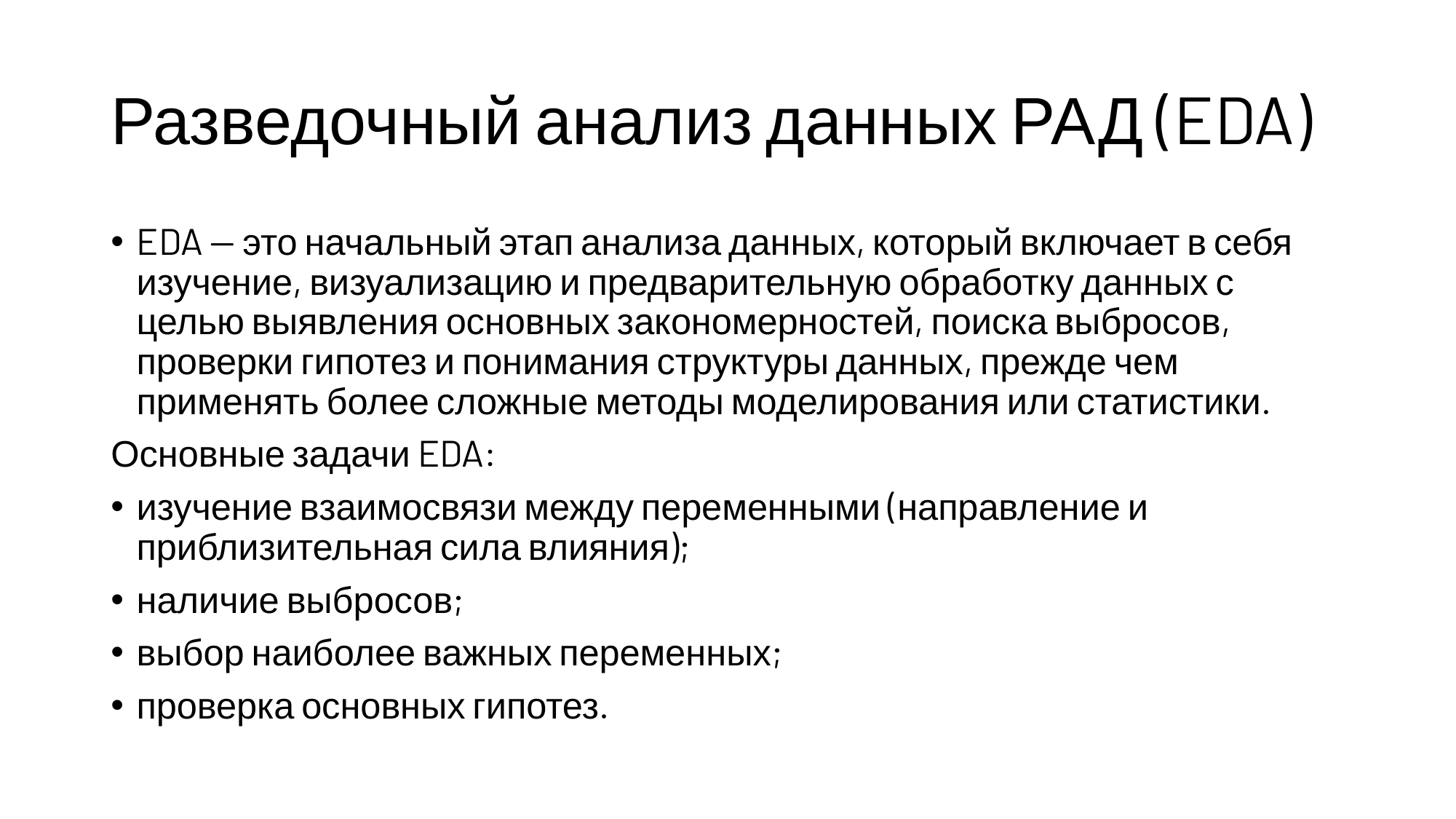

# Разведочный анализ данных РАД (EDA)
EDA — это начальный этап анализа данных, который включает в себя изучение, визуализацию и предварительную обработку данных с целью выявления основных закономерностей, поиска выбросов, проверки гипотез и понимания структуры данных, прежде чем применять более сложные методы моделирования или статистики.
Основные задачи EDA:
изучение взаимосвязи между переменными (направление и приблизительная сила влияния);
наличие выбросов;
выбор наиболее важных переменных;
проверка основных гипотез.